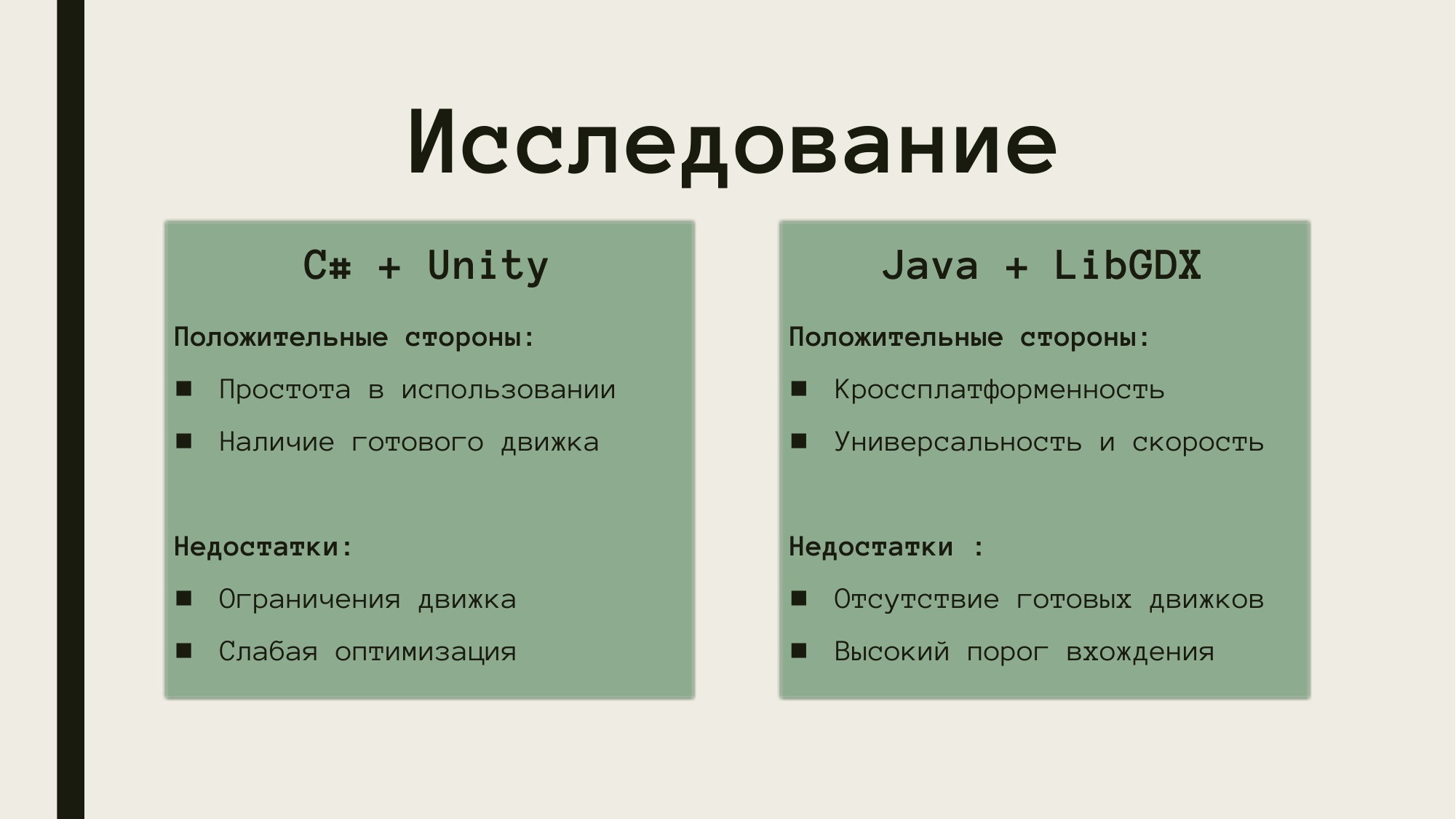

# Исследование
C# + Unity
Java + LibGDX

Положительные стороны:
Простота в использовании
Наличие готового движка

Недостатки:
Ограничения движка
Слабая оптимизация
Положительные стороны:
Кроссплатформенность
Универсальность и скорость

Недостатки :
Отсутствие готовых движков
Высокий порог вхождения